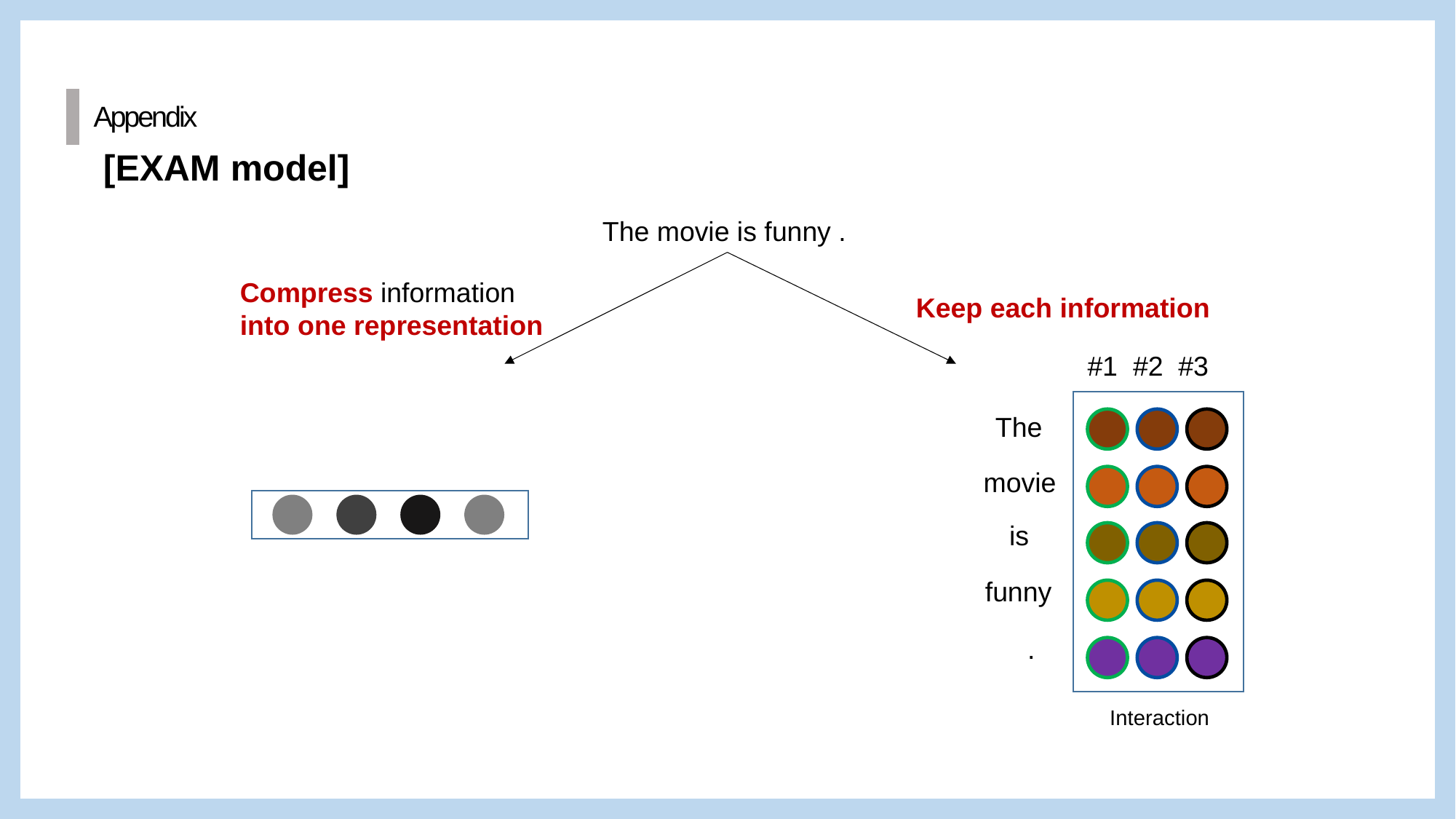

Appendix
[EXAM model]
The movie is funny .
Compress information into one representation
Keep each information
#1  #2  #3

The

movie

is

funny

.

Interaction